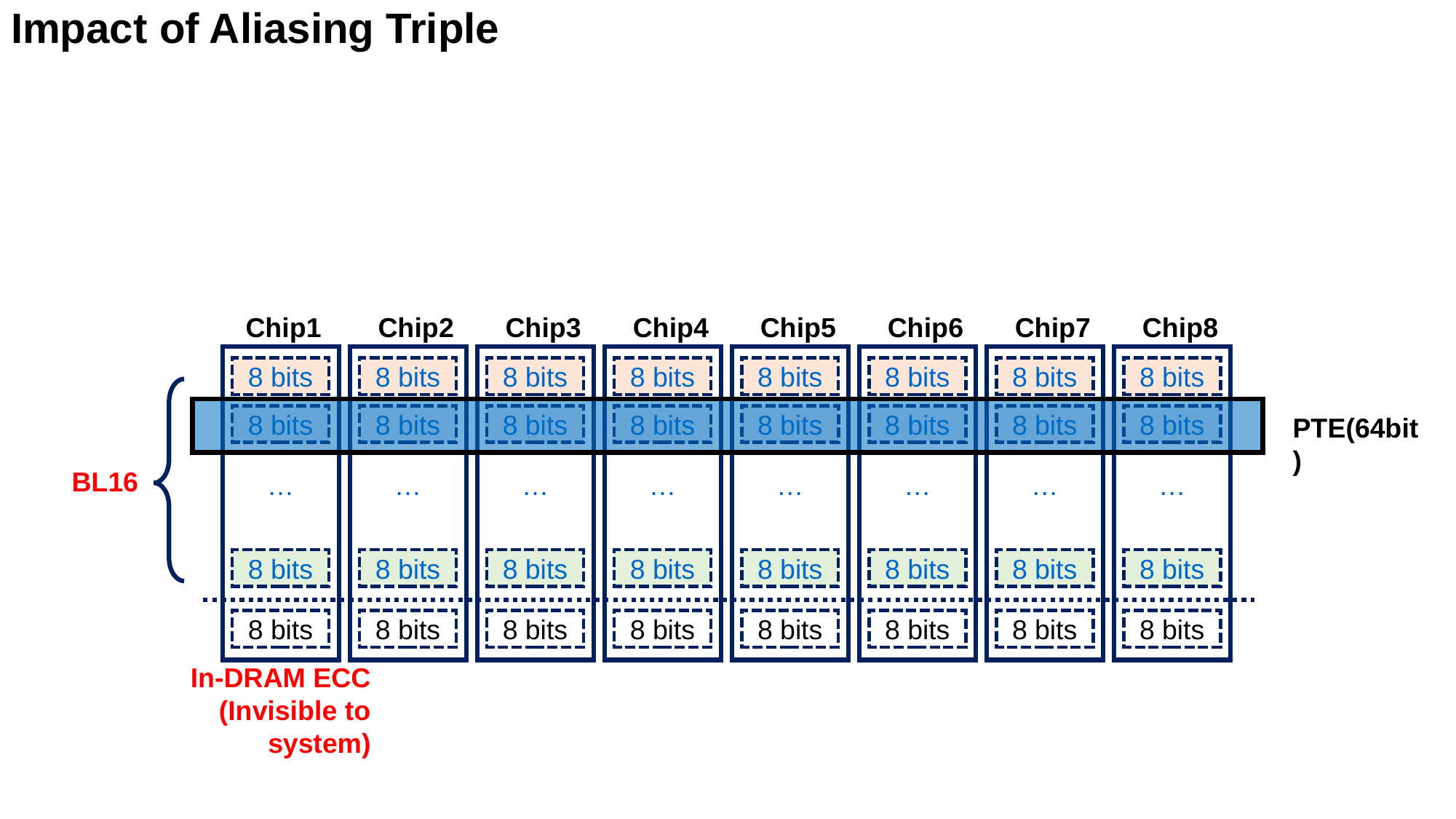

# Impact of Aliasing Triple
Chip1

8 bits
8 bits
…
8 bits
8 bits
Chip2

8 bits
8 bits
…
8 bits
8 bits
Chip3

8 bits
8 bits
…
8 bits
8 bits
Chip4

8 bits
8 bits
…
8 bits
8 bits
Chip5

8 bits
8 bits
…
8 bits
8 bits
Chip6

8 bits
8 bits
…
8 bits
8 bits
Chip7

8 bits
8 bits
…
8 bits
8 bits
Chip8

8 bits
8 bits
…
8 bits
8 bits

PTE(64bit)
BL16
In-DRAM ECC
(Invisible to system)